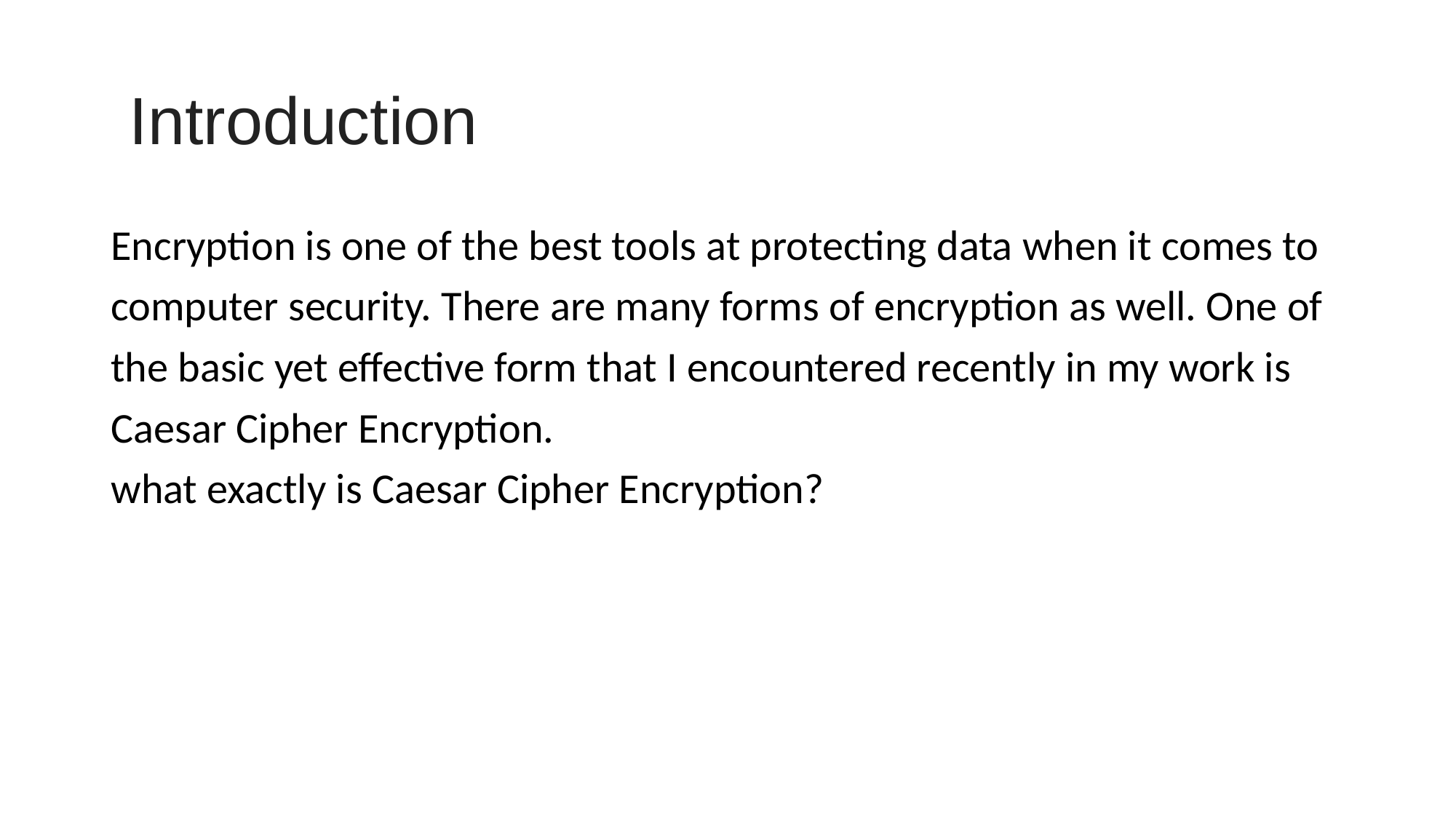

# Introduction
Encryption is one of the best tools at protecting data when it comes to
computer security. There are many forms of encryption as well. One of
the basic yet effective form that I encountered recently in my work is
Caesar Cipher Encryption.
what exactly is Caesar Cipher Encryption?